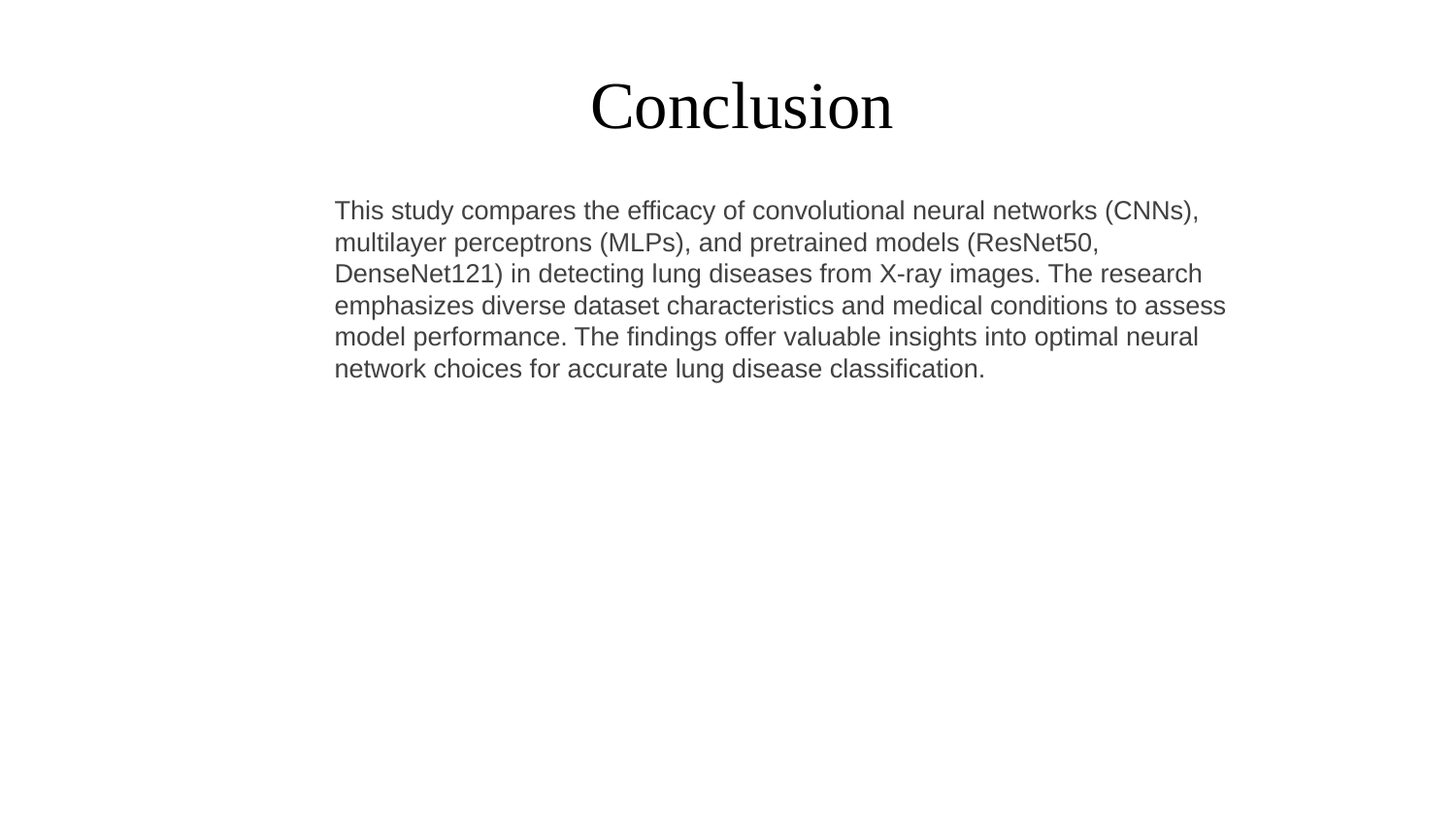

# Conclusion
This study compares the efficacy of convolutional neural networks (CNNs), multilayer perceptrons (MLPs), and pretrained models (ResNet50, DenseNet121) in detecting lung diseases from X-ray images. The research emphasizes diverse dataset characteristics and medical conditions to assess model performance. The findings offer valuable insights into optimal neural network choices for accurate lung disease classification.